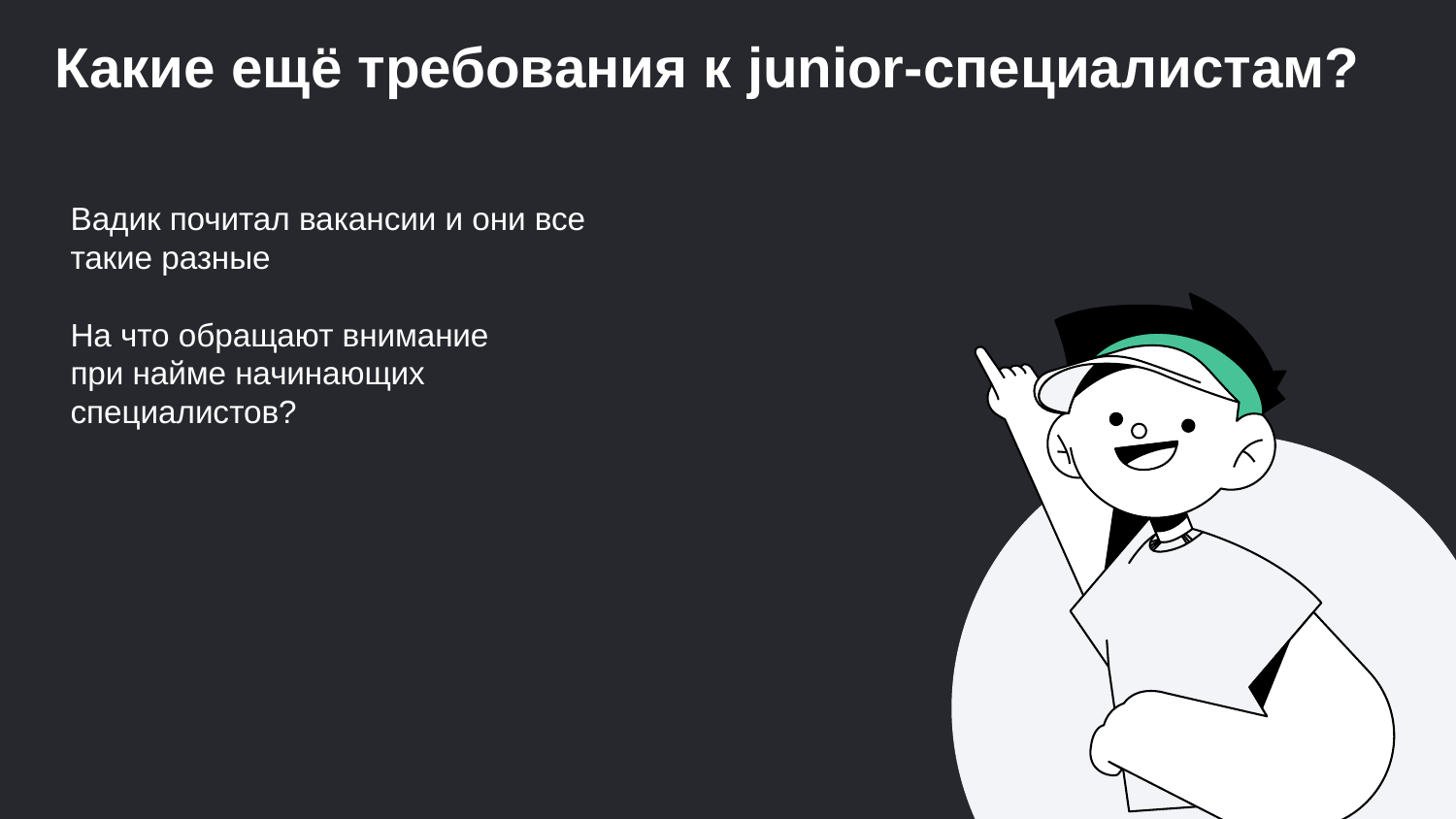

Какие ещё требования к junior-специалистам?
Вадик почитал вакансии и они все такие разные
На что обращают внимание
при найме начинающих специалистов?